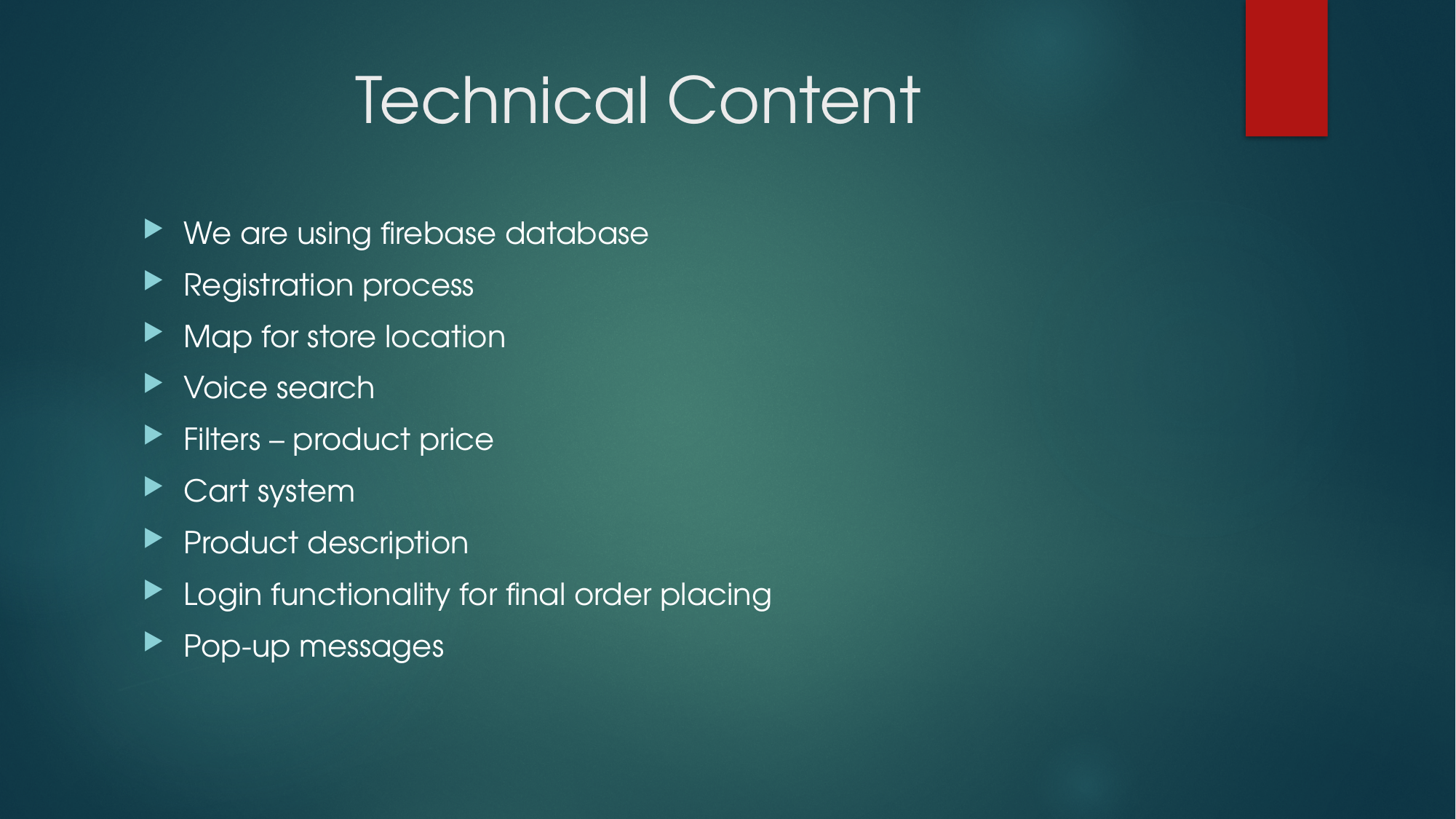

# Technical Content
We are using firebase database
Registration process
Map for store location
Voice search
Filters – product price
Cart system
Product description
Login functionality for final order placing
Pop-up messages